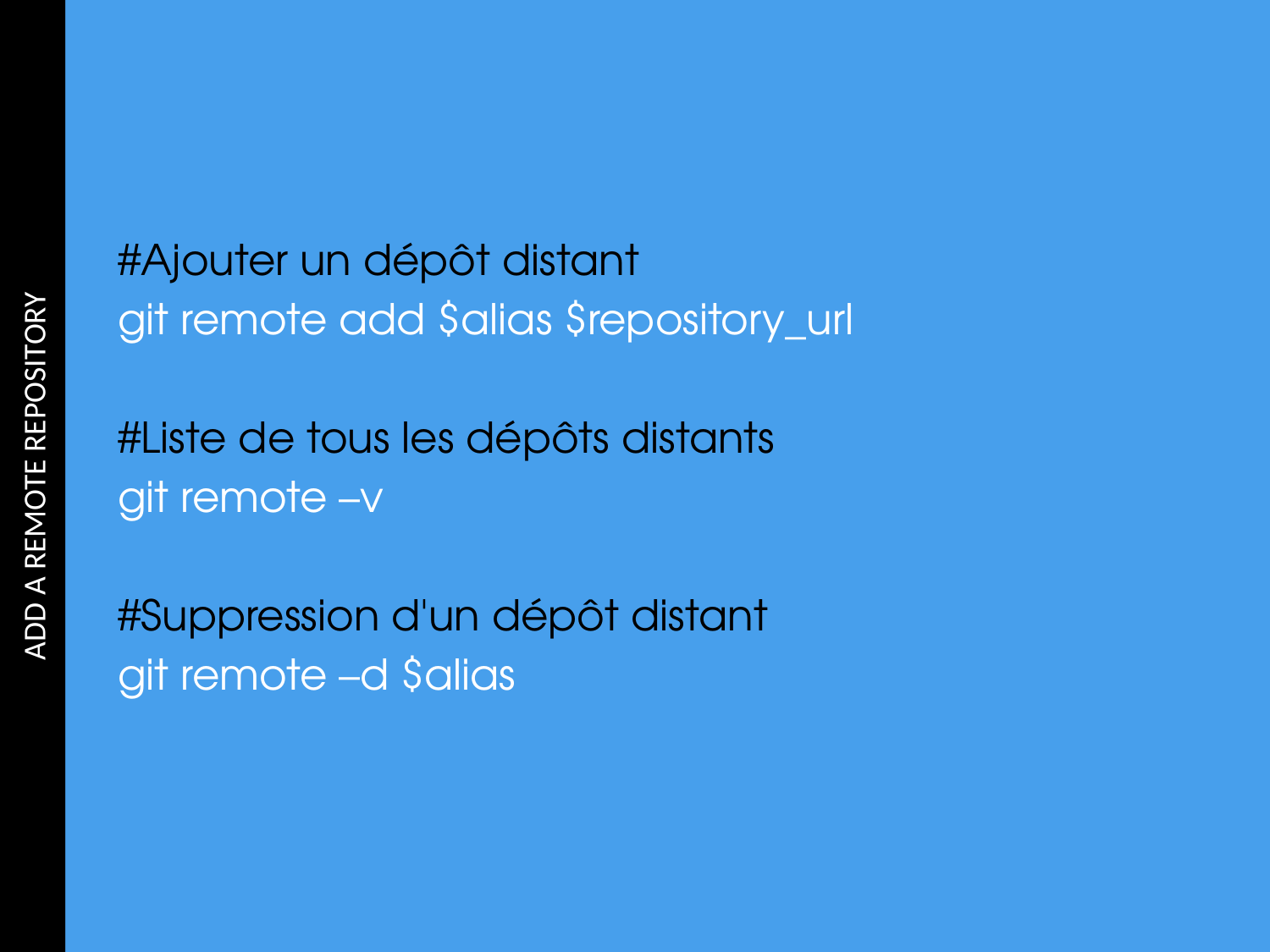

ADD A REMOTE REPOSITORY
#Ajouter un dépôt distant
git remote add $alias $repository_url

#Liste de tous les dépôts distants
git remote –v

#Suppression d'un dépôt distant
git remote –d $alias